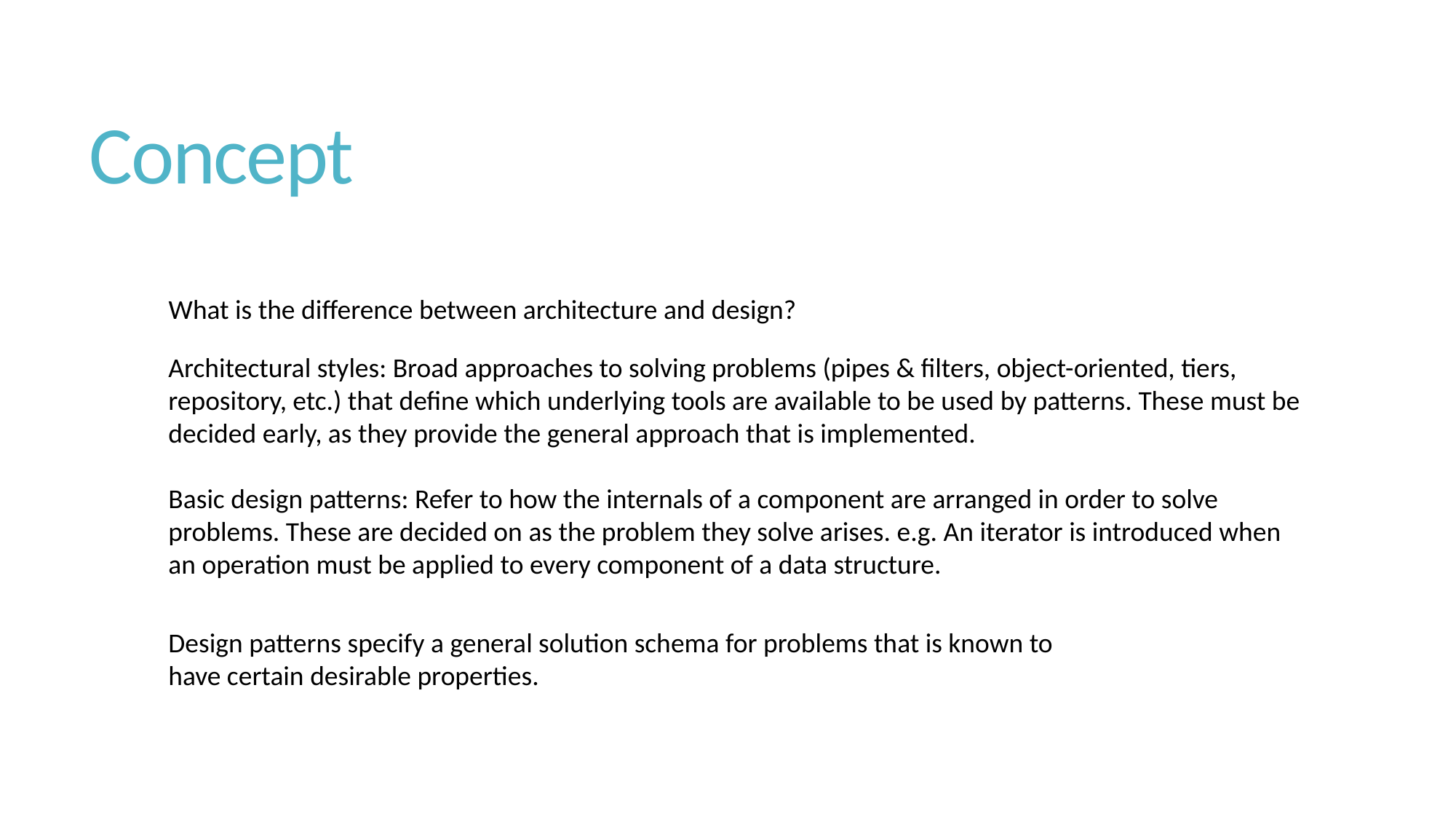

# Concept

What is the difference between architecture and design?
Architectural styles: Broad approaches to solving problems (pipes & filters, object-oriented, tiers, repository, etc.) that define which underlying tools are available to be used by patterns. These must be decided early, as they provide the general approach that is implemented.

Basic design patterns: Refer to how the internals of a component are arranged in order to solve problems. These are decided on as the problem they solve arises. e.g. An iterator is introduced when an operation must be applied to every component of a data structure.
Design patterns specify a general solution schema for problems that is known to have certain desirable properties.